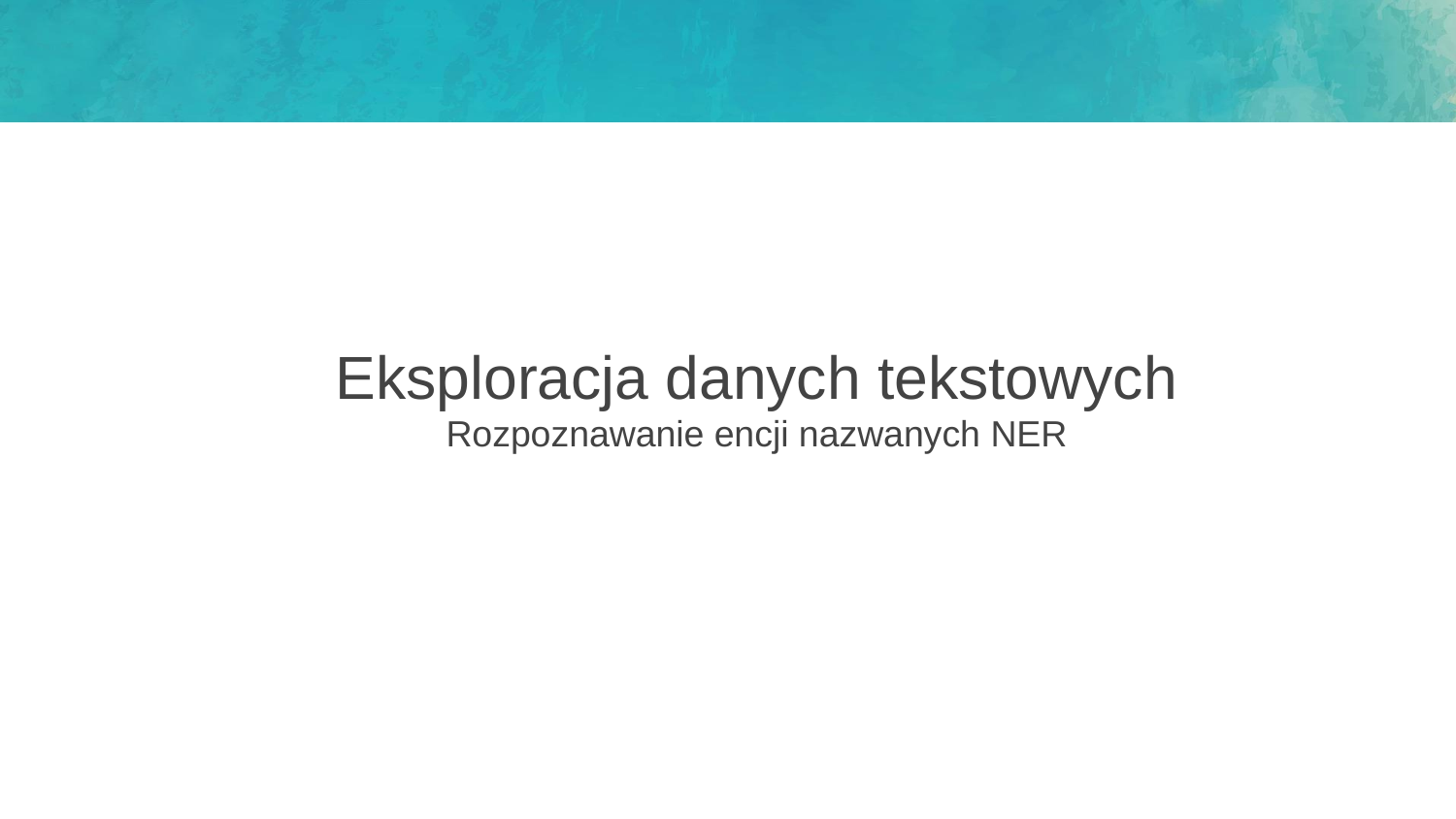

# Eksploracja danych tekstowych
Rozpoznawanie encji nazwanych NER